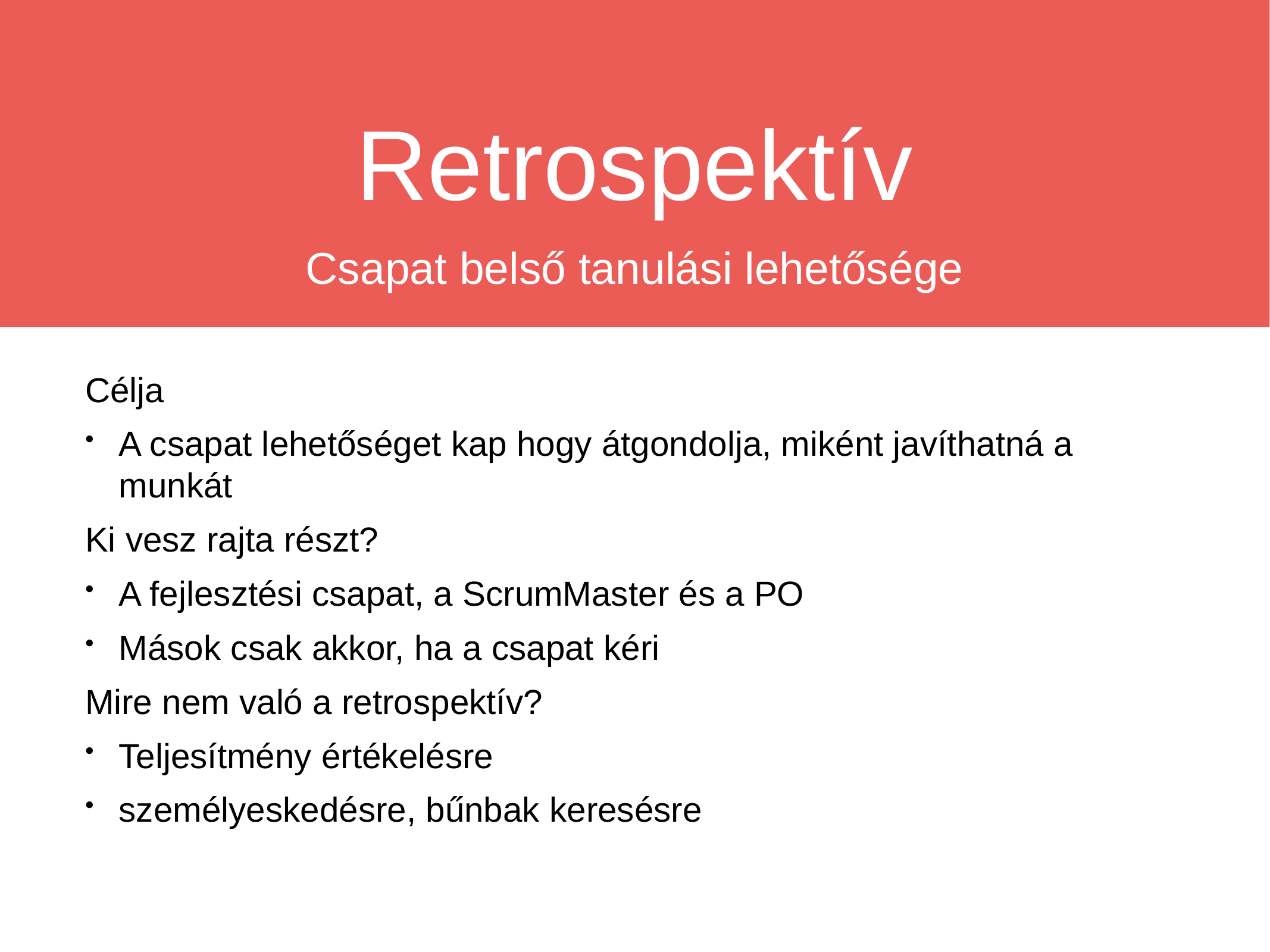

Retrospektív
Csapat belső tanulási lehetősége
Célja
A csapat lehetőséget kap hogy átgondolja, miként javíthatná a munkát
Ki vesz rajta részt?
A fejlesztési csapat, a ScrumMaster és a PO
Mások csak akkor, ha a csapat kéri
Mire nem való a retrospektív?
Teljesítmény értékelésre
személyeskedésre, bűnbak keresésre